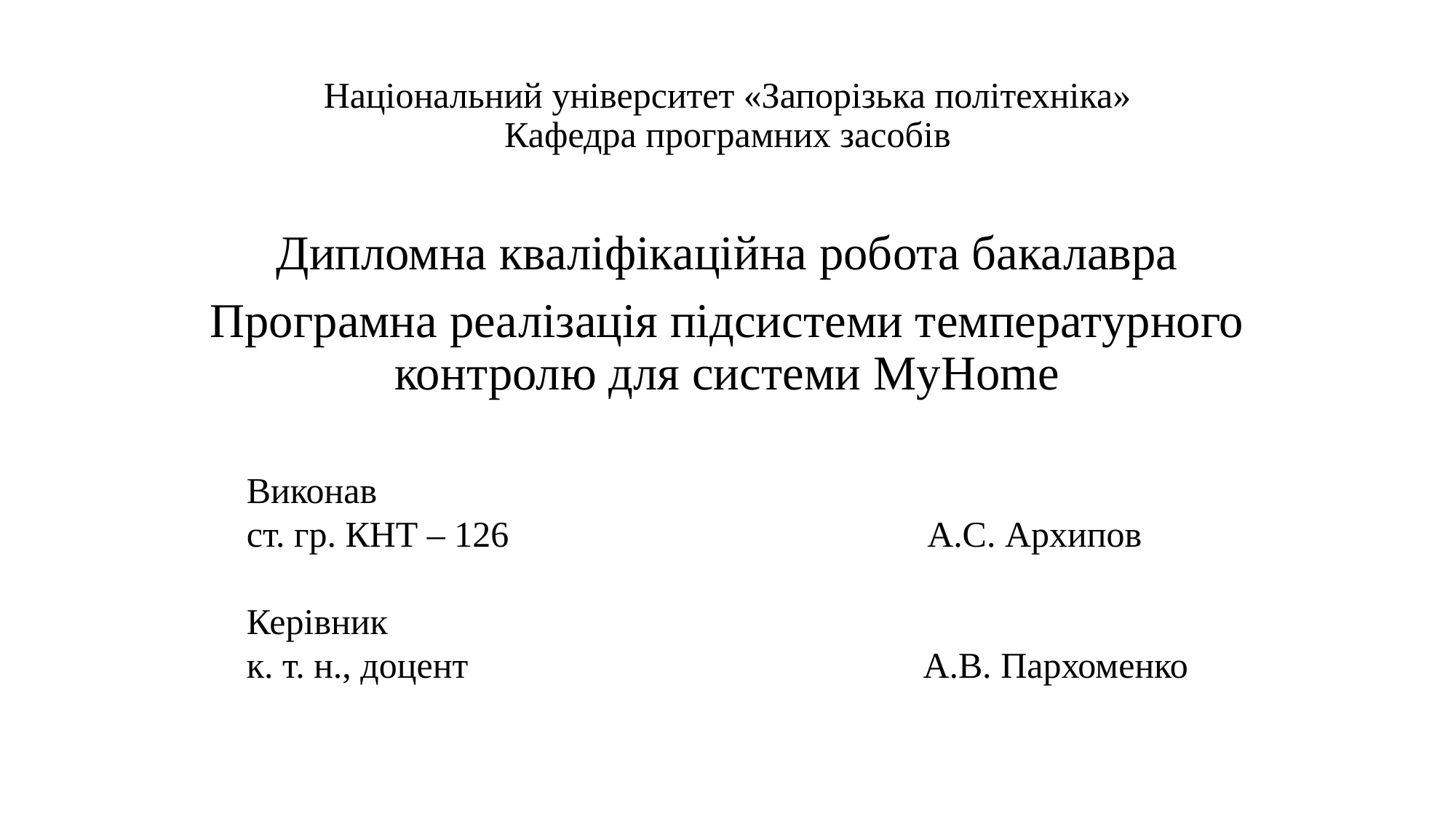

# Національний університет «Запорізька політехніка» Кафедра програмних засобів
Дипломна кваліфікаційна робота бакалавра
Програмна реалізація підсистеми температурного контролю для системи MyHome
Виконав
ст. гр. КНТ – 126                                              А.С. Архипов

Керівник
к. т. н., доцент                                                  А.В. Пархоменко